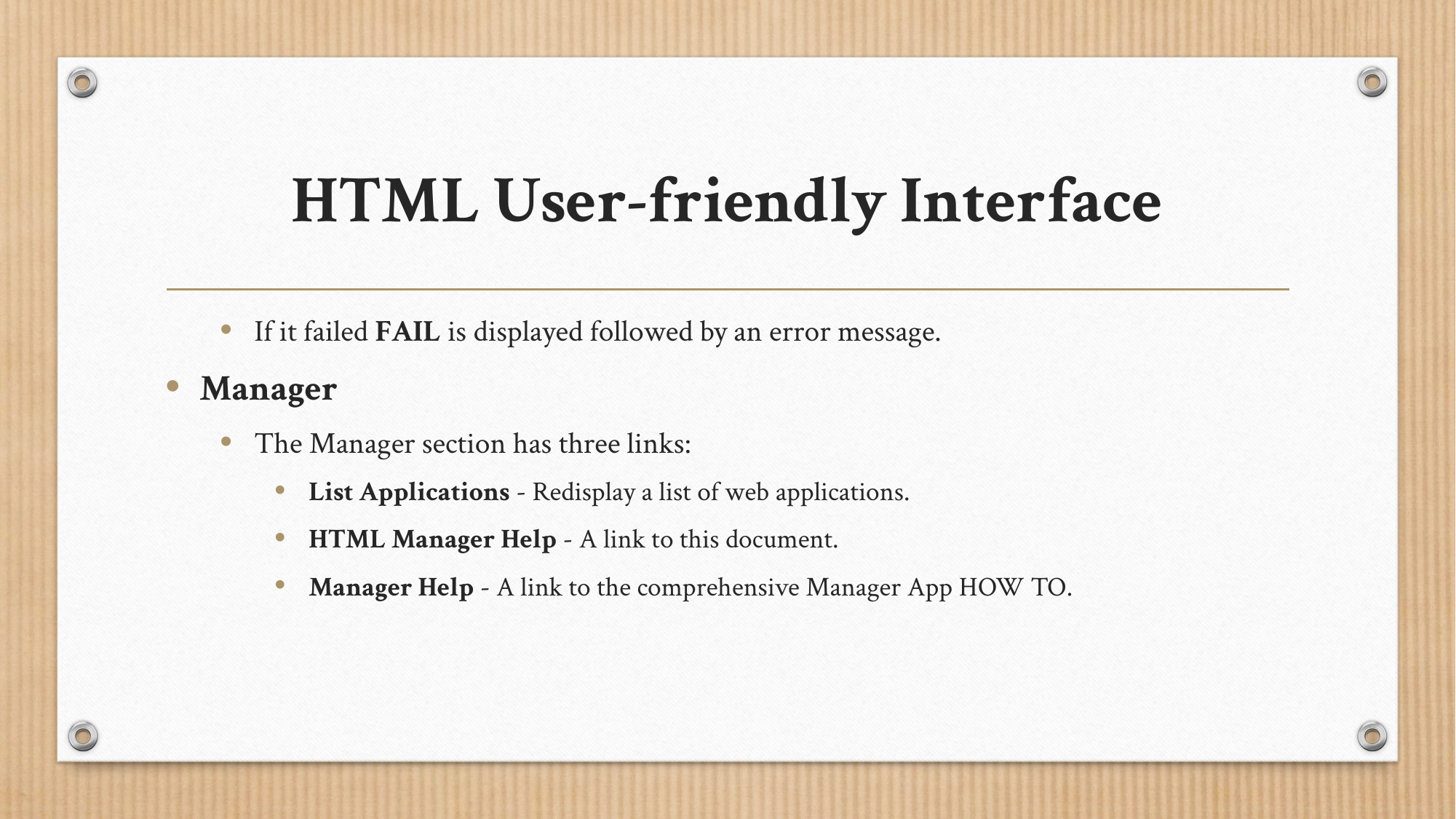

# HTML User-friendly Interface
If it failed FAIL is displayed followed by an error message.
Manager
The Manager section has three links:
List Applications - Redisplay a list of web applications.
HTML Manager Help - A link to this document.
Manager Help - A link to the comprehensive Manager App HOW TO.